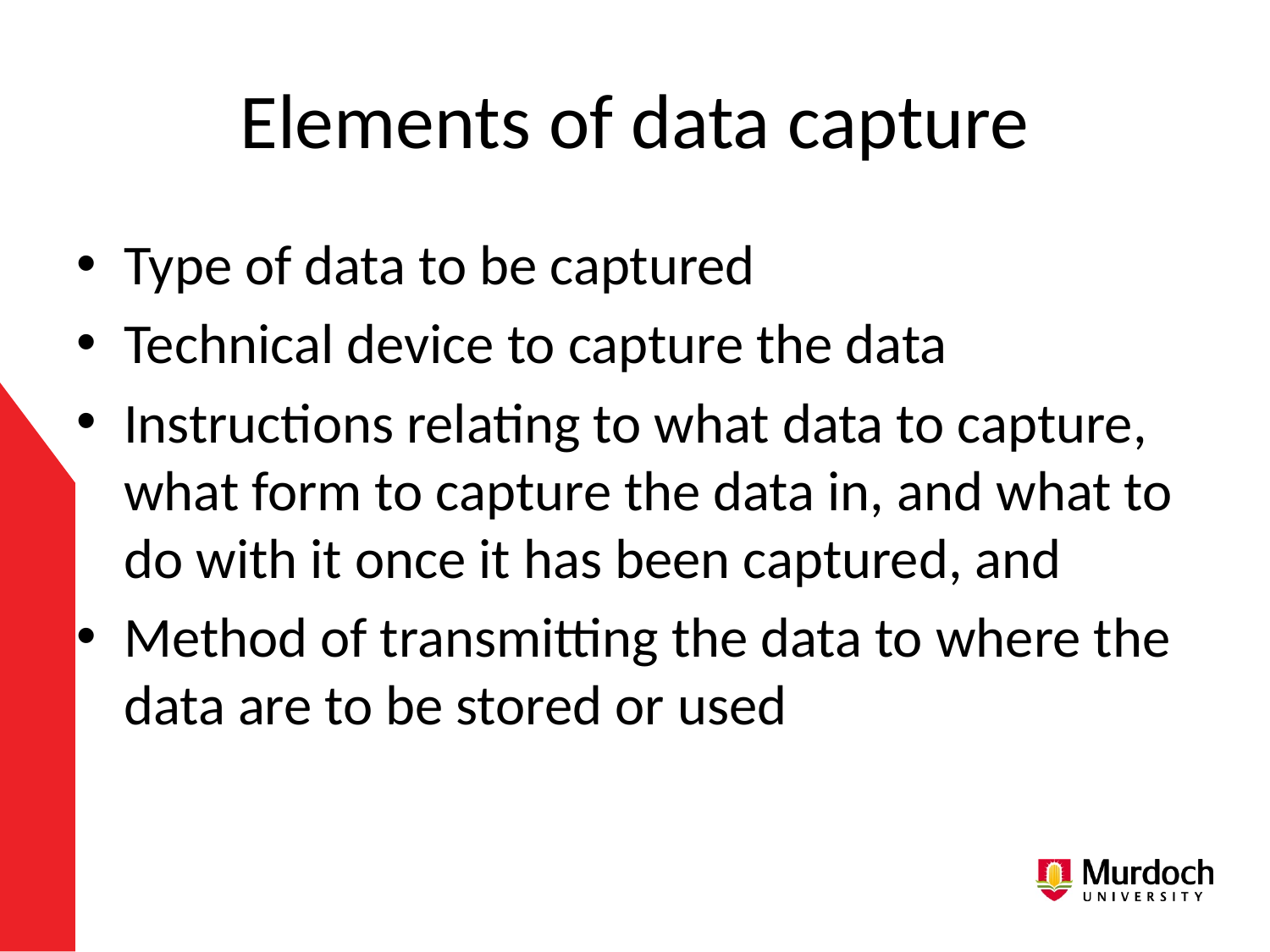

# Elements of data capture
Type of data to be captured
Technical device to capture the data
Instructions relating to what data to capture, what form to capture the data in, and what to do with it once it has been captured, and
Method of transmitting the data to where the data are to be stored or used